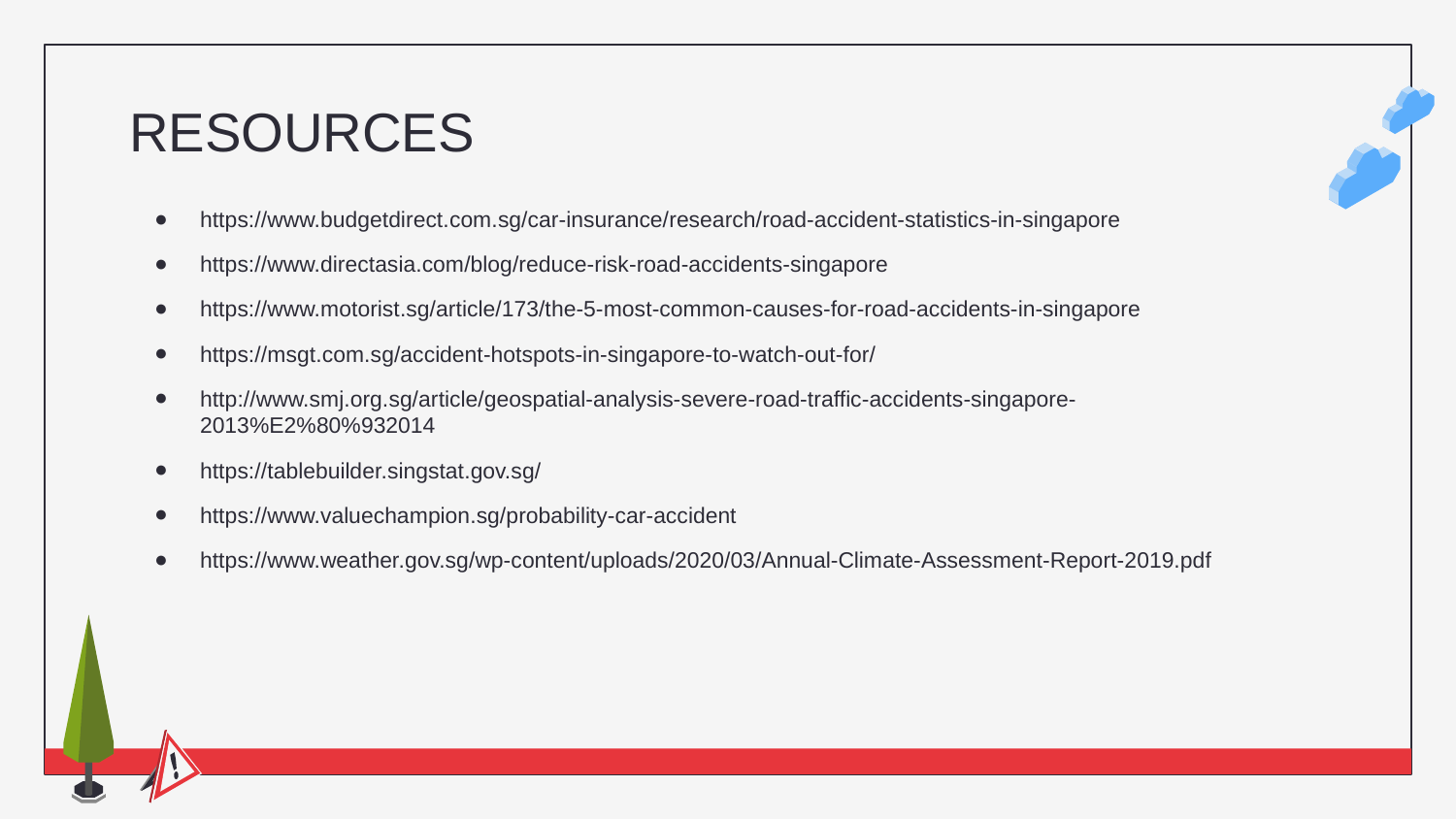

# RESOURCES
https://www.budgetdirect.com.sg/car-insurance/research/road-accident-statistics-in-singapore
https://www.directasia.com/blog/reduce-risk-road-accidents-singapore
https://www.motorist.sg/article/173/the-5-most-common-causes-for-road-accidents-in-singapore
https://msgt.com.sg/accident-hotspots-in-singapore-to-watch-out-for/
http://www.smj.org.sg/article/geospatial-analysis-severe-road-traffic-accidents-singapore-2013%E2%80%932014
https://tablebuilder.singstat.gov.sg/
https://www.valuechampion.sg/probability-car-accident
https://www.weather.gov.sg/wp-content/uploads/2020/03/Annual-Climate-Assessment-Report-2019.pdf